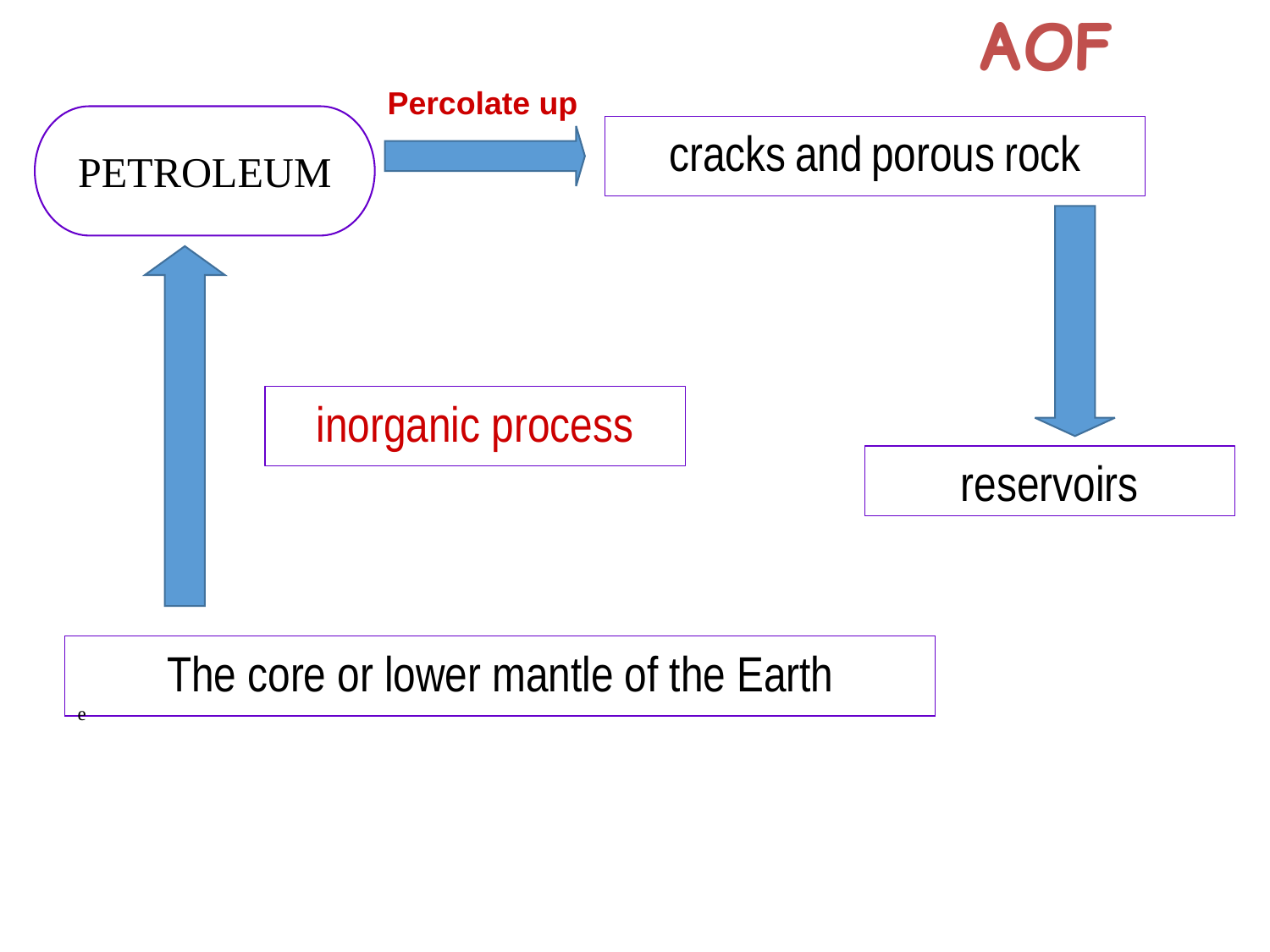

AOF
Percolate up
PETROLEUM
cracks  and  porous  rock

inorganic process
reservoirs
The core or lower mantle of the Earth
e